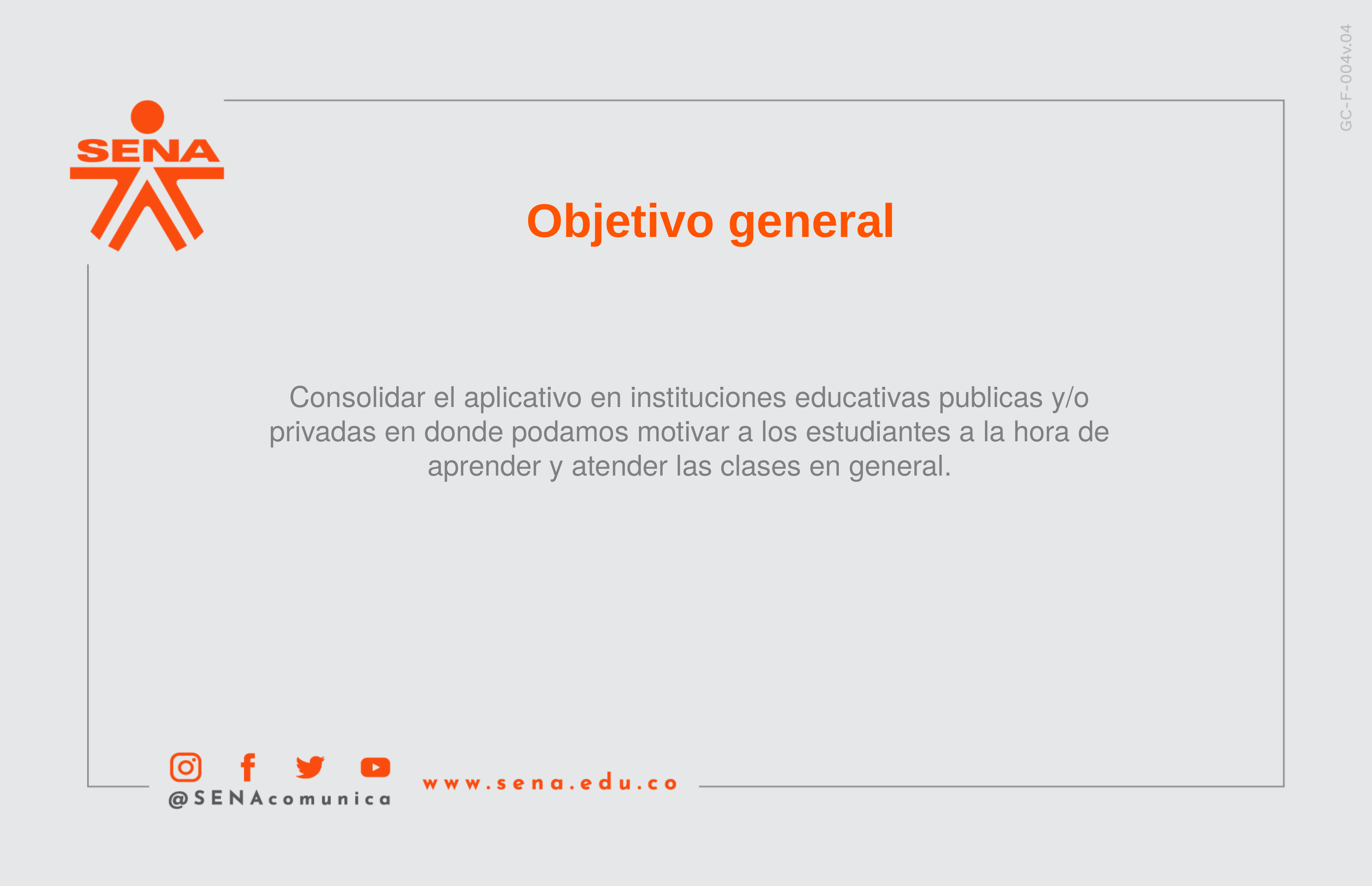

Objetivo general
Consolidar el aplicativo en instituciones educativas publicas y/o privadas en donde podamos motivar a los estudiantes a la hora de aprender y atender las clases en general.